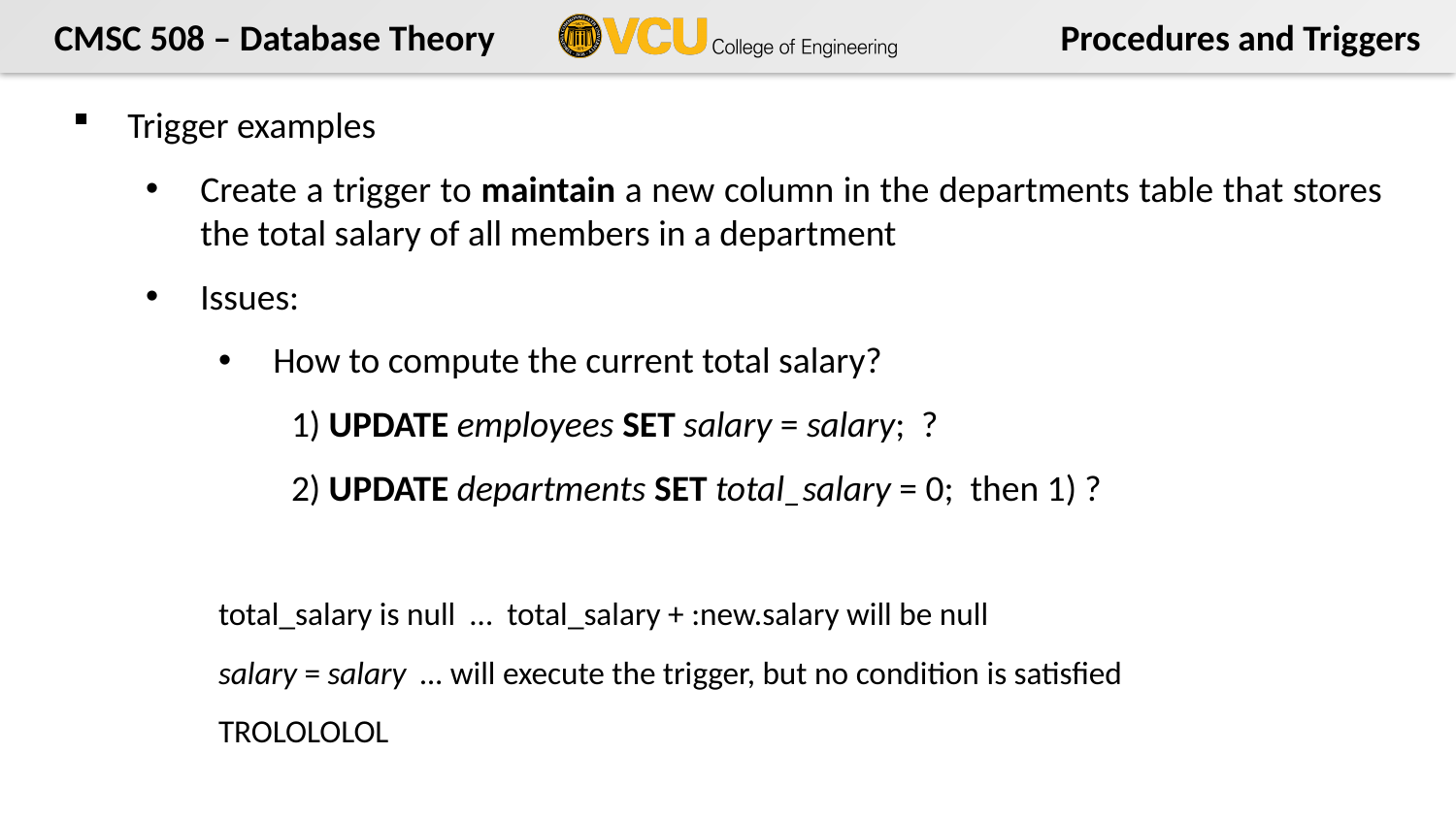

Trigger examples
Create a trigger to maintain a new column in the departments table that stores the total salary of all members in a department
Issues:
How to compute the current total salary?
1) UPDATE employees SET salary = salary;  ?
2) UPDATE departments SET total_salary = 0;  then 1) ?

total_salary is null  …  total_salary + :new.salary will be null
salary = salary  … will execute the trigger, but no condition is satisfied
TROLOLOLOL